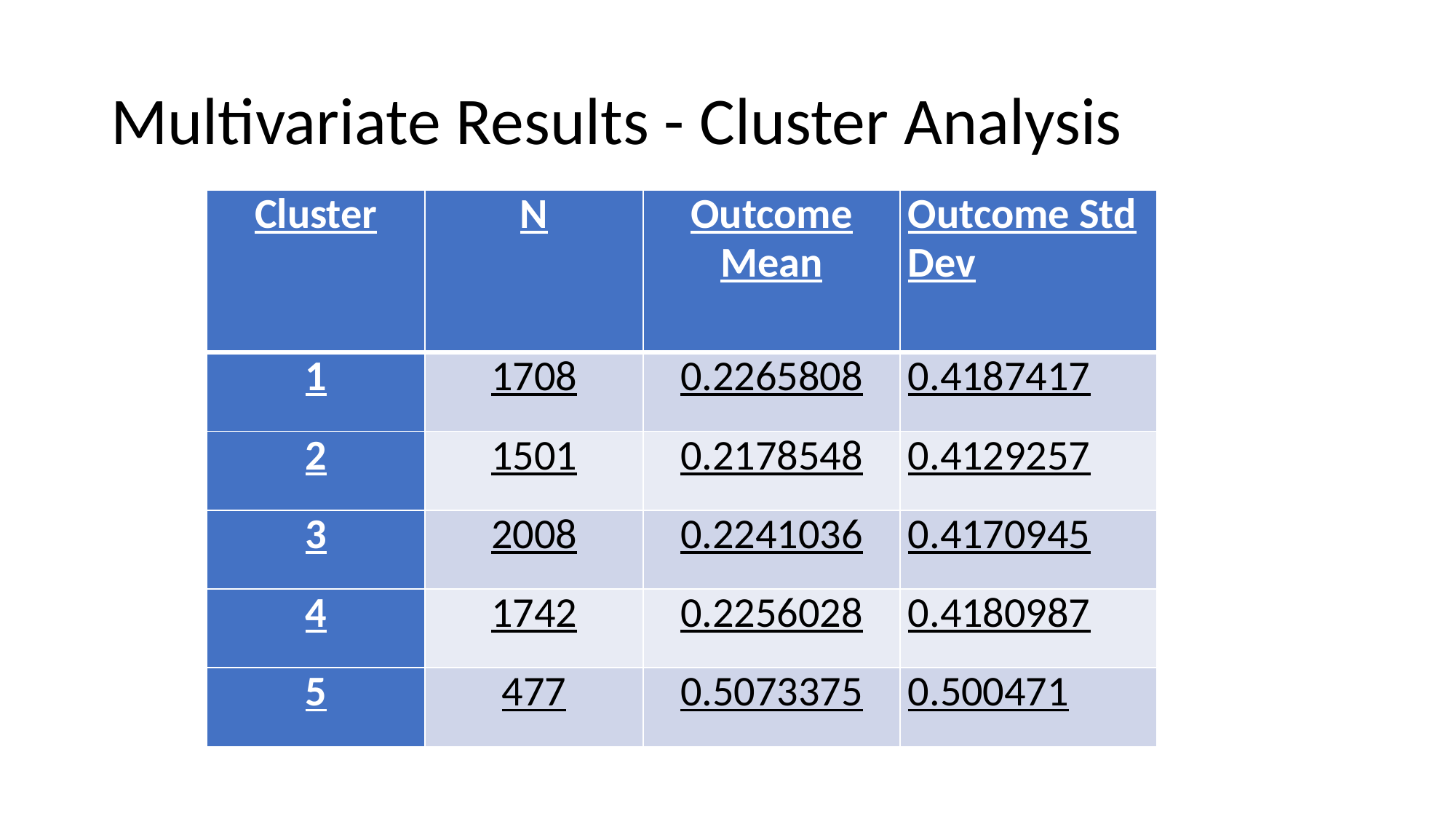

# Multivariate Results - Cluster Analysis
| Cluster | N | Outcome Mean | Outcome Std Dev |
| --- | --- | --- | --- |
| 1 | 1708 | 0.2265808 | 0.4187417 |
| 2 | 1501 | 0.2178548 | 0.4129257 |
| 3 | 2008 | 0.2241036 | 0.4170945 |
| 4 | 1742 | 0.2256028 | 0.4180987 |
| 5 | 477 | 0.5073375 | 0.500471 |